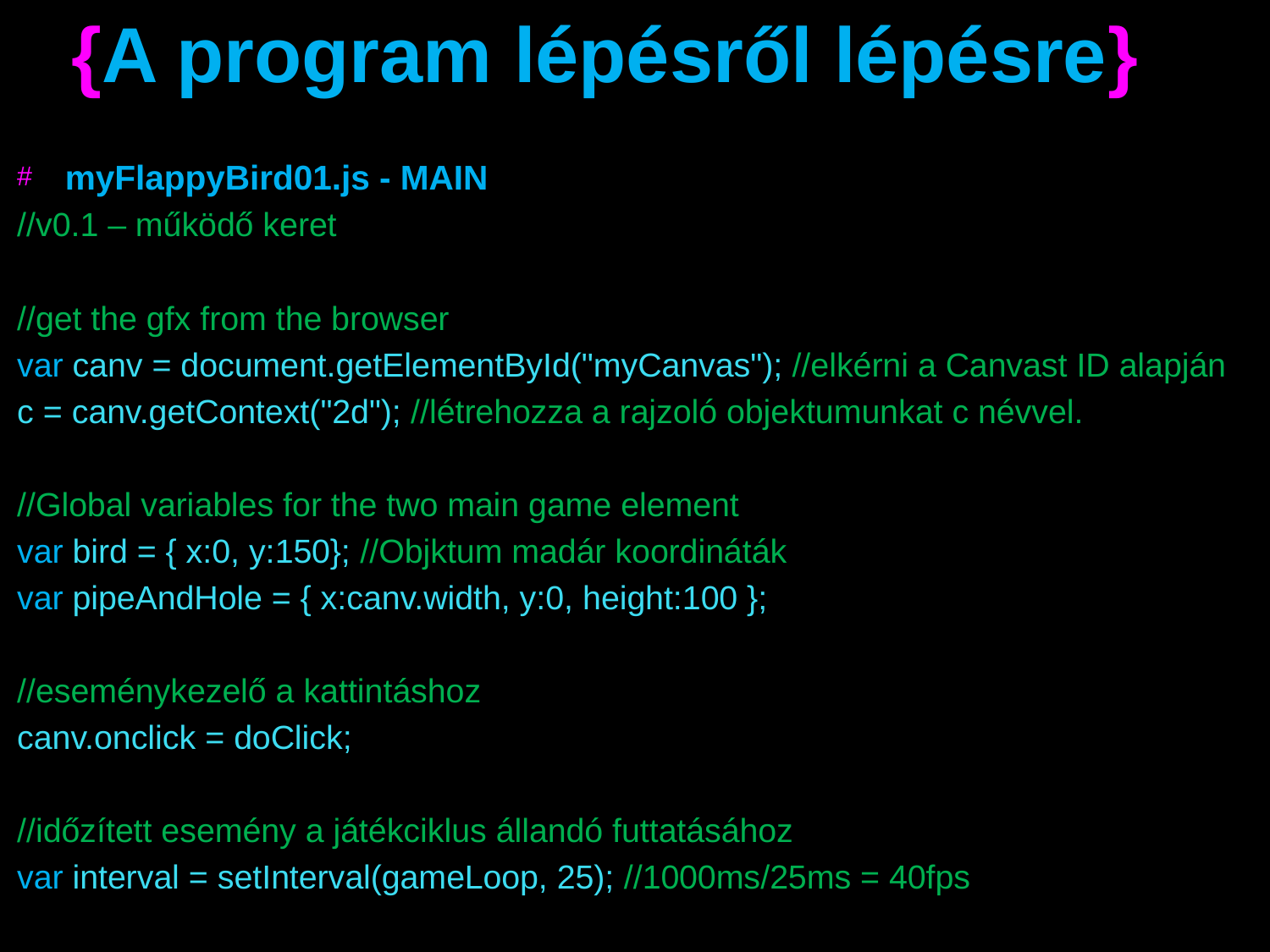

# {A program lépésről lépésre}
myFlappyBird01.js - MAIN
//v0.1 – működő keret

//get the gfx from the browser
var canv = document.getElementById("myCanvas"); //elkérni a Canvast ID alapján
c = canv.getContext("2d"); //létrehozza a rajzoló objektumunkat c névvel.

//Global variables for the two main game element
var bird = { x:0, y:150}; //Objktum madár koordináták
var pipeAndHole = { x:canv.width, y:0, height:100 };

//eseménykezelő a kattintáshoz
canv.onclick = doClick;

//időzített esemény a játékciklus állandó futtatásához
var interval = setInterval(gameLoop, 25); //1000ms/25ms = 40fps